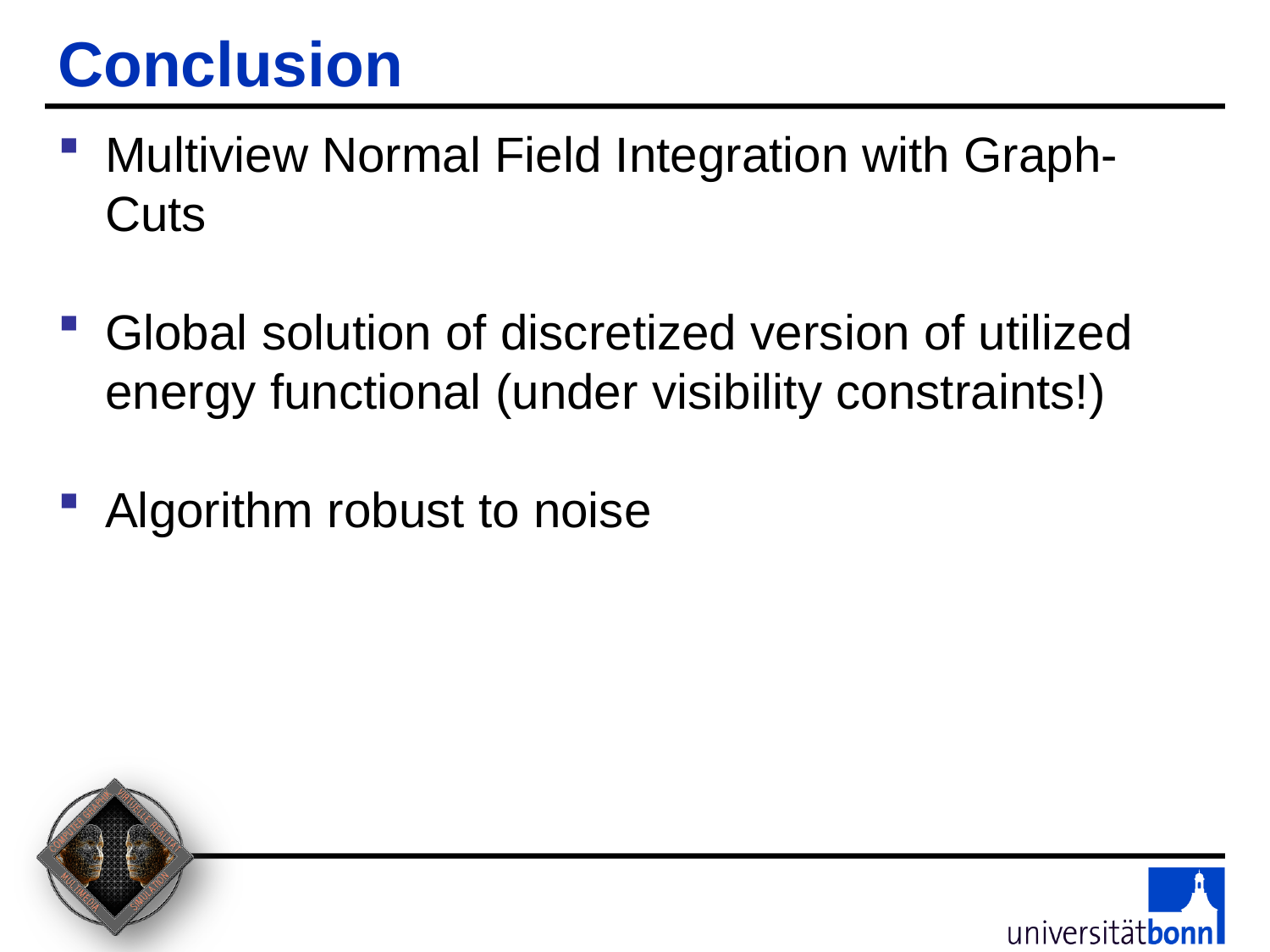

# Conclusion
Multiview Normal Field Integration with Graph-Cuts

Global solution of discretized version of utilized energy functional (under visibility constraints!)

Algorithm robust to noise